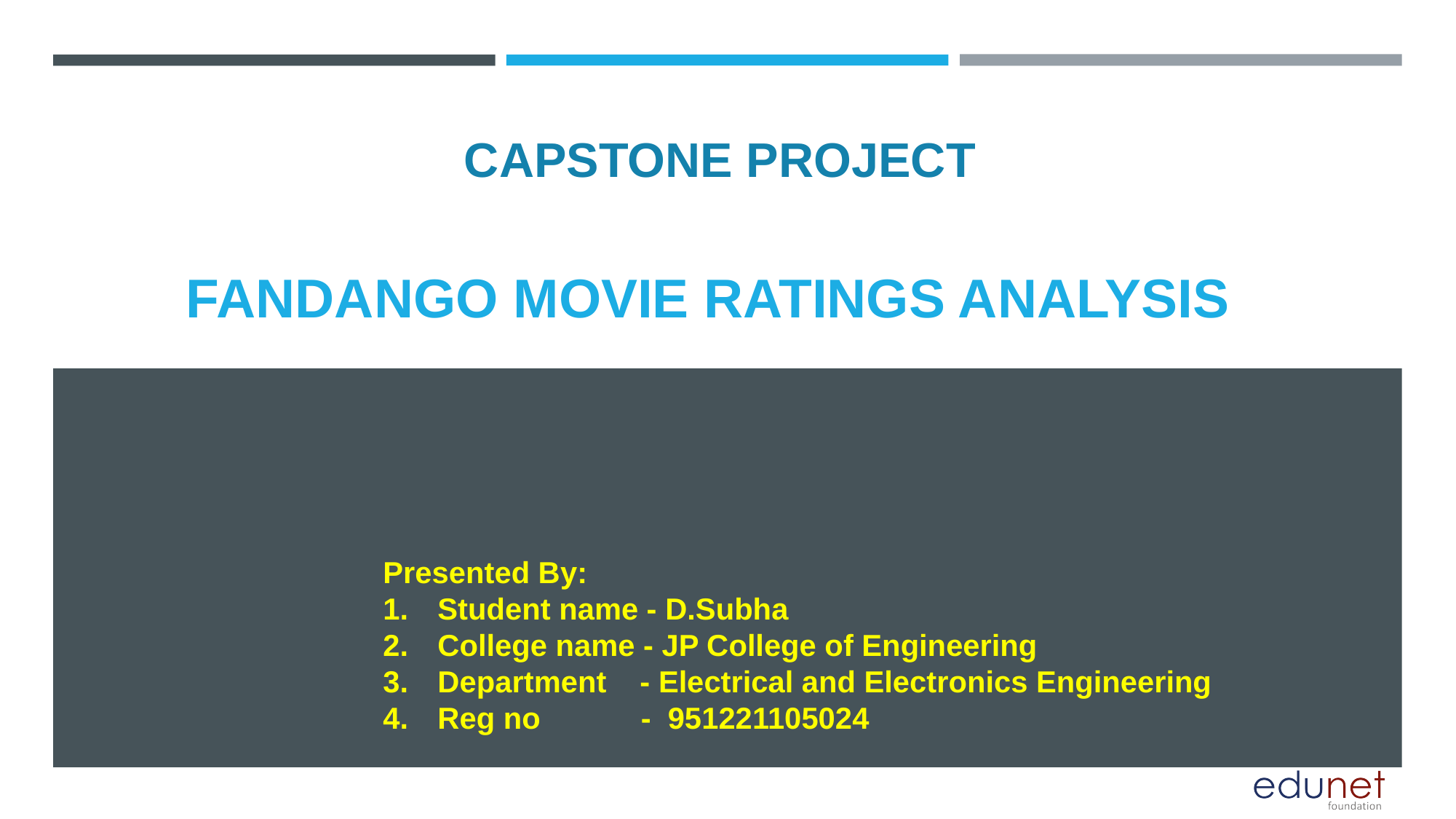

CAPSTONE PROJECT
# Fandango movie ratings analysis
Presented By:
Student name - D.Subha
College name - JP College of Engineering
Department    - Electrical and Electronics Engineering
Reg no            -  951221105024